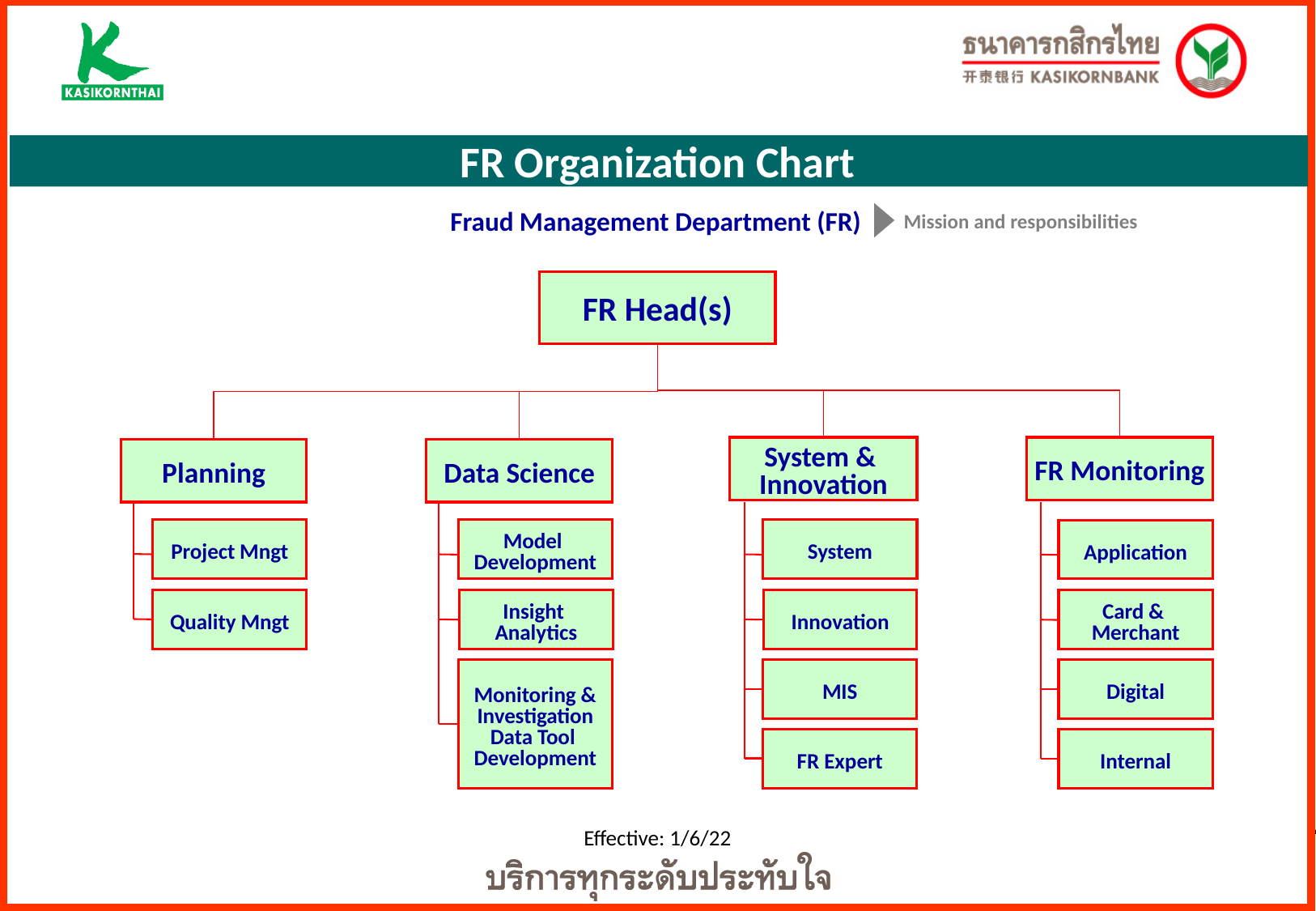

FR Organization Chart

Fraud Management Department (FR)
Mission and responsibilities

FR Head(s)
System &
Innovation
FR Monitoring
Planning
Data Science
Project Mngt
Model
Development
System
Application
Quality Mngt
Insight
Analytics
Innovation
Card &
Merchant
Monitoring &
 Investigation
Data Tool
Development
MIS
Digital
FR Expert
Internal
Effective: 1/6/22